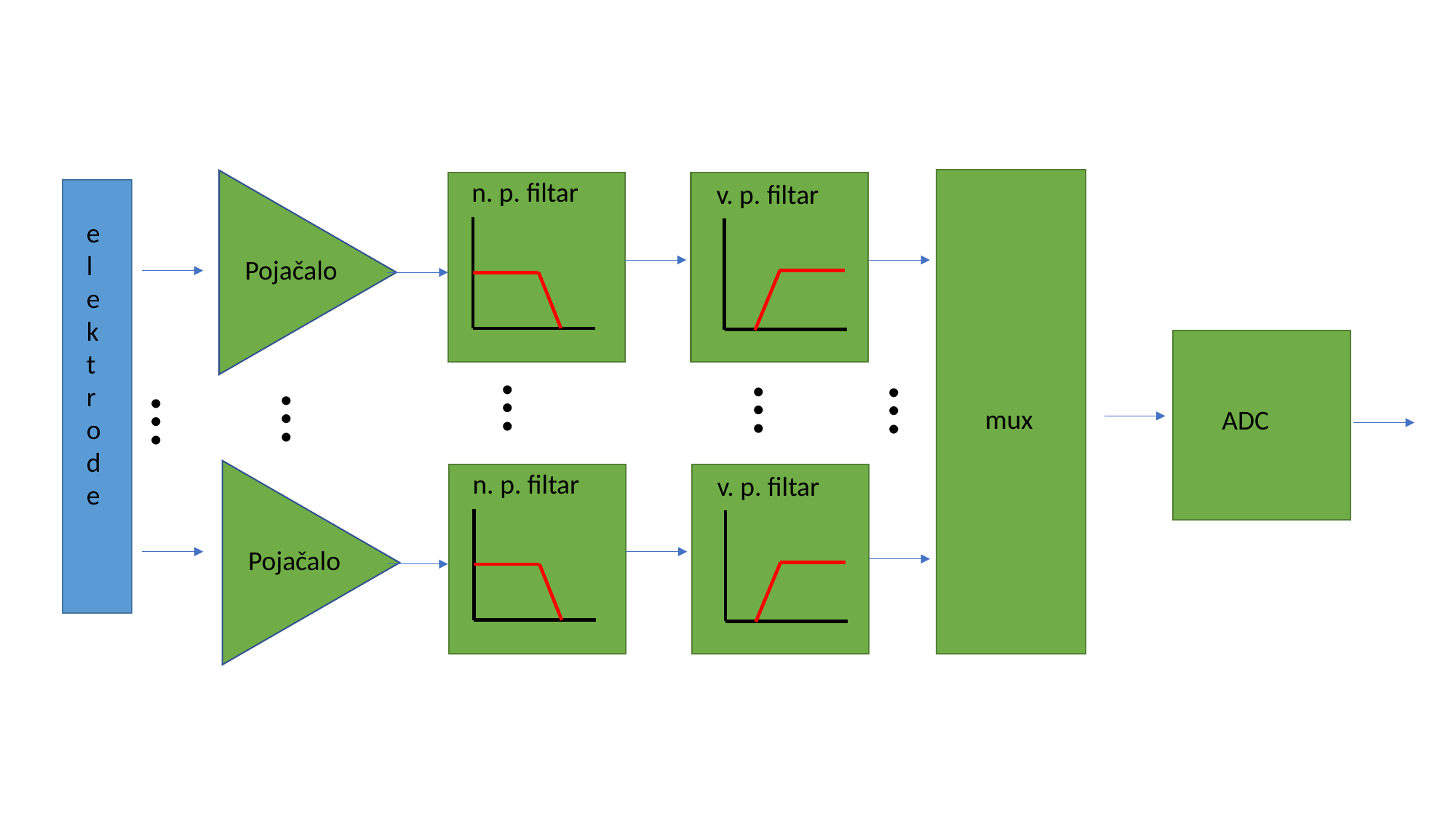

n. p. filtar

v. p. filtar

elektrode
Pojačalo

…
…
…
…
…
mux
ADC
n. p. filtar
v. p. filtar

Pojačalo